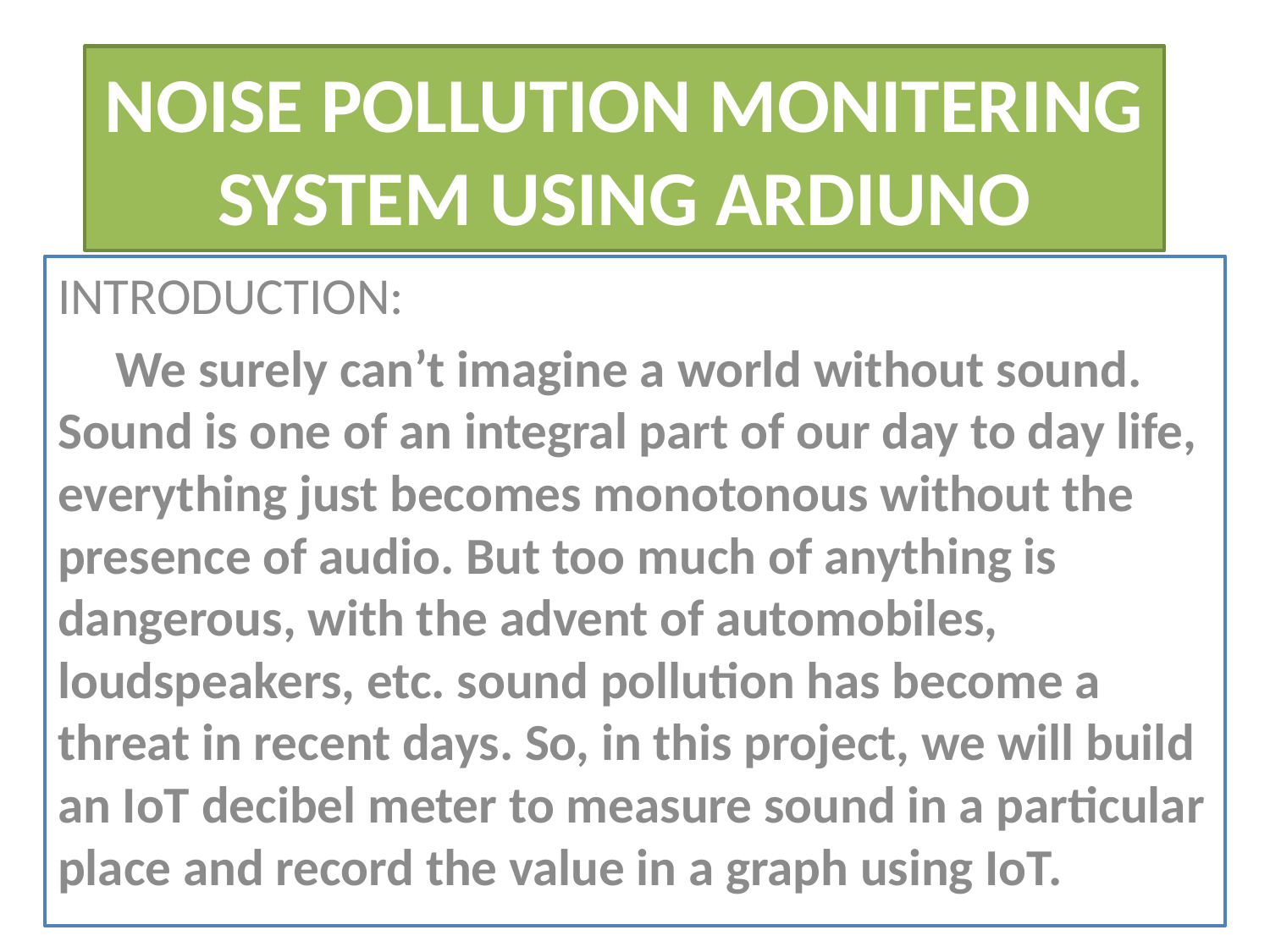

# NOISE POLLUTION MONITERING SYSTEM USING ARDIUNO
INTRODUCTION:
     We surely can’t imagine a world without sound. Sound is one of an integral part of our day to day life, everything just becomes monotonous without the presence of audio. But too much of anything is dangerous, with the advent of automobiles, loudspeakers, etc. sound pollution has become a threat in recent days. So, in this project, we will build an IoT decibel meter to measure sound in a particular place and record the value in a graph using IoT.